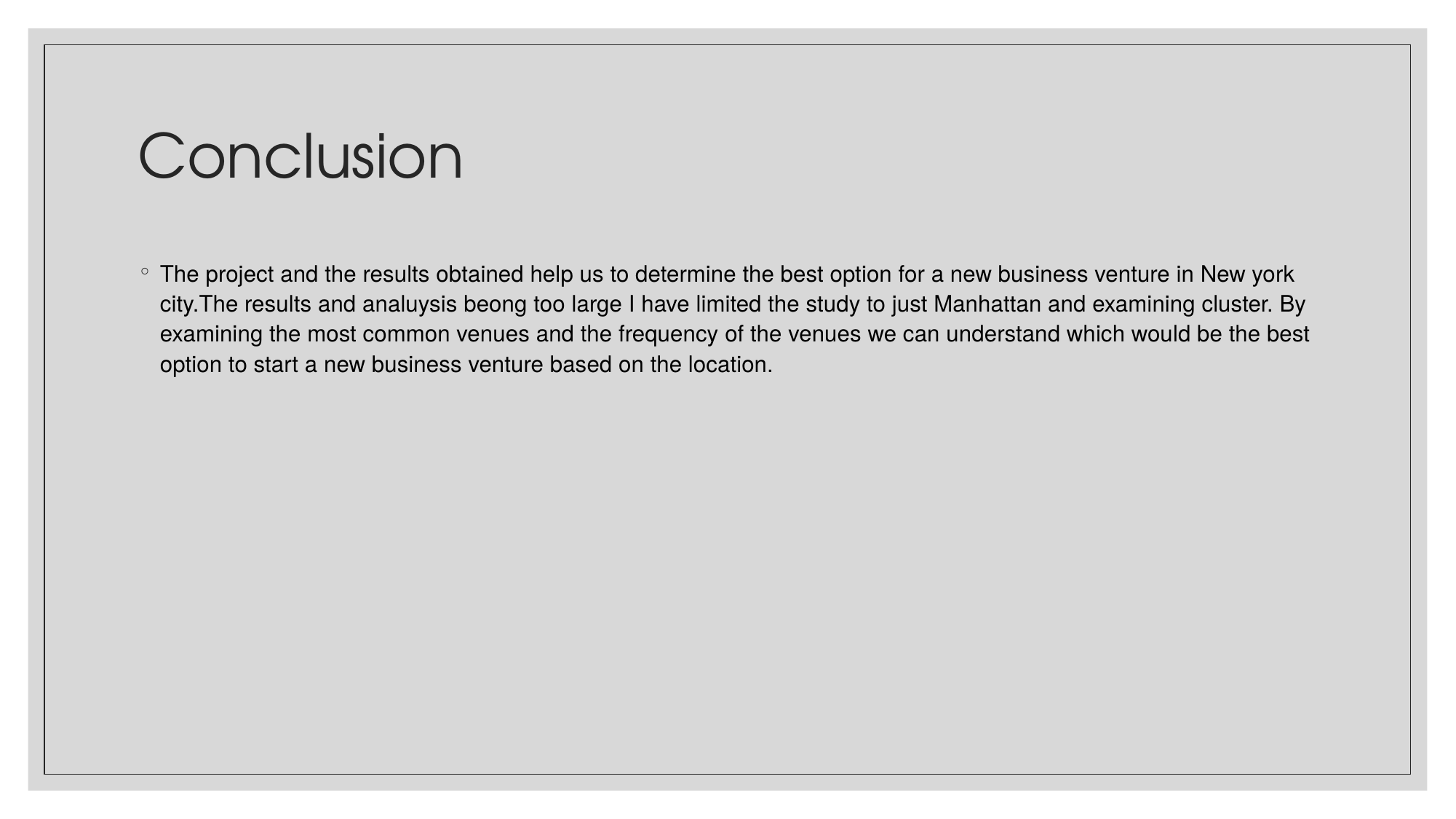

# Conclusion
The project and the results obtained help us to determine the best option for a new business venture in New york city.The results and analuysis beong too large I have limited the study to just Manhattan and examining cluster. By examining the most common venues and the frequency of the venues we can understand which would be the best option to start a new business venture based on the location.